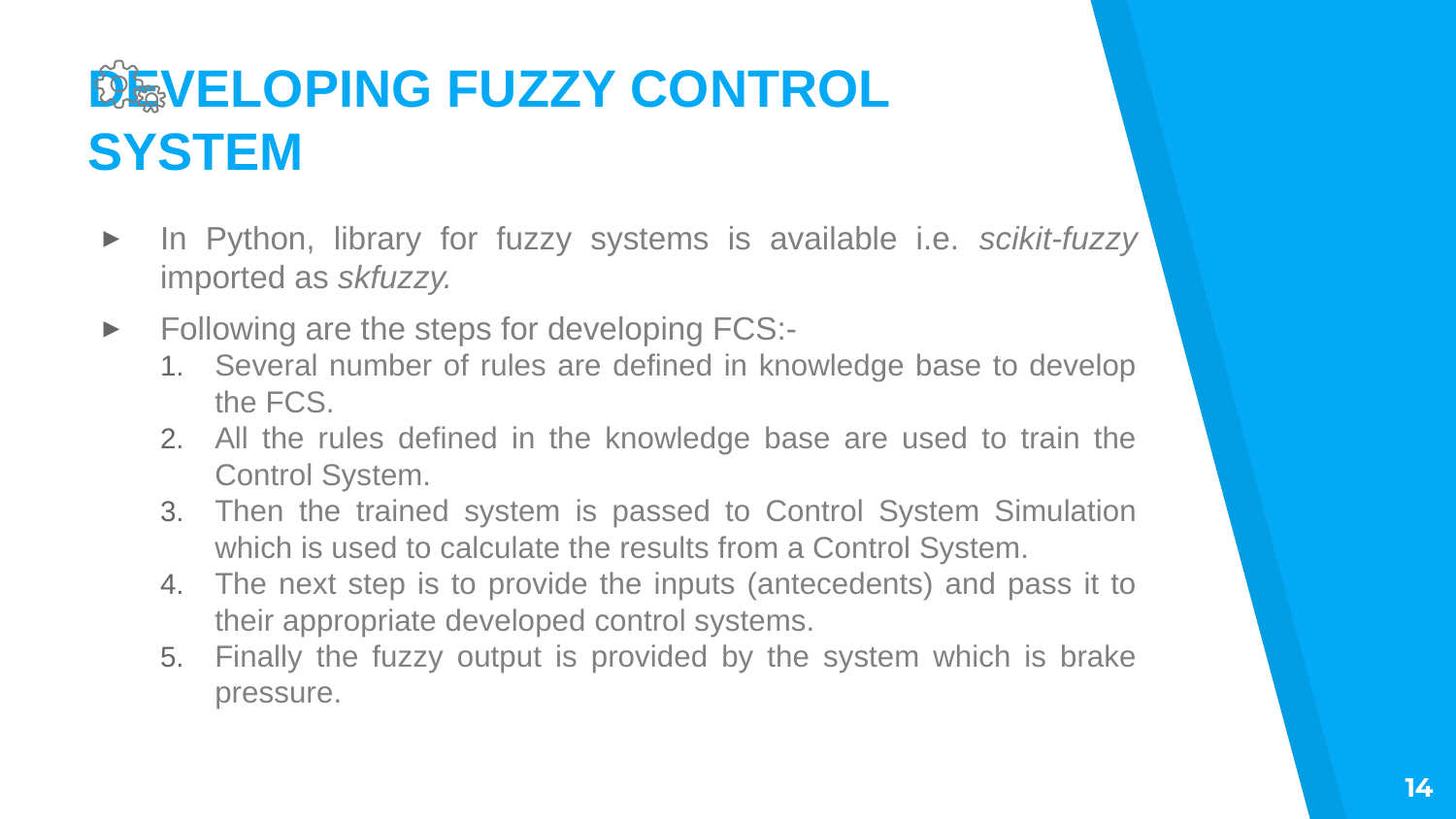

# DEVELOPING FUZZY CONTROL SYSTEM
In Python, library for fuzzy systems is available i.e. scikit-fuzzy imported as skfuzzy.
Following are the steps for developing FCS:-
Several number of rules are defined in knowledge base to develop the FCS.
All the rules defined in the knowledge base are used to train the Control System.
Then the trained system is passed to Control System Simulation which is used to calculate the results from a Control System.
The next step is to provide the inputs (antecedents) and pass it to their appropriate developed control systems.
Finally the fuzzy output is provided by the system which is brake pressure.
14